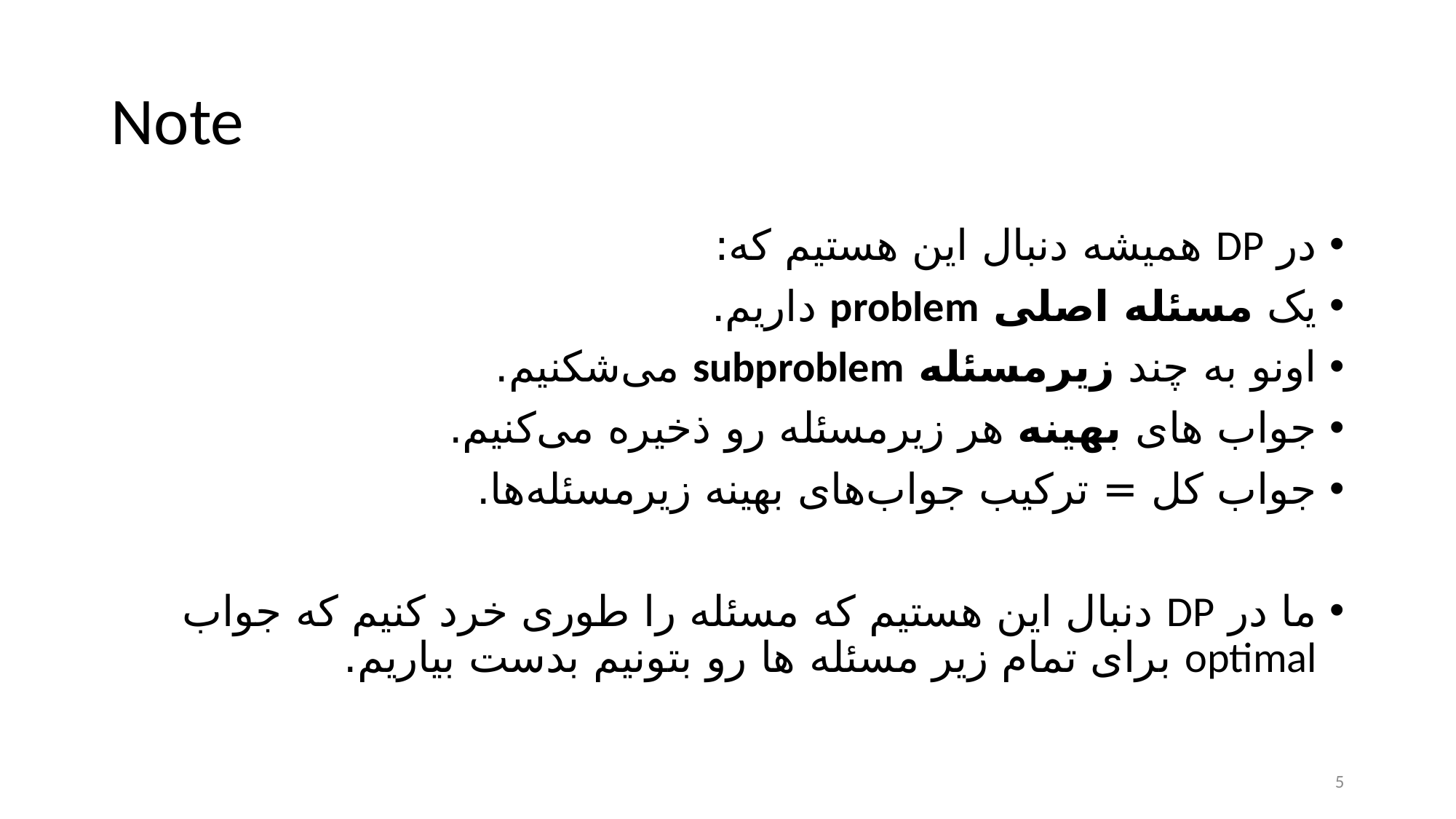

# Note
در DP همیشه دنبال این هستیم که:
یک مسئله اصلی problem داریم.
اونو به چند زیرمسئله subproblem می‌شکنیم.
جواب های بهینه هر زیرمسئله رو ذخیره می‌کنیم.
جواب کل = ترکیب جواب‌های بهینه زیرمسئله‌ها.

ما در DP دنبال این هستیم که مسئله را طوری خرد کنیم که جواب optimal برای تمام زیر مسئله ها رو بتونیم بدست بیاریم.

5